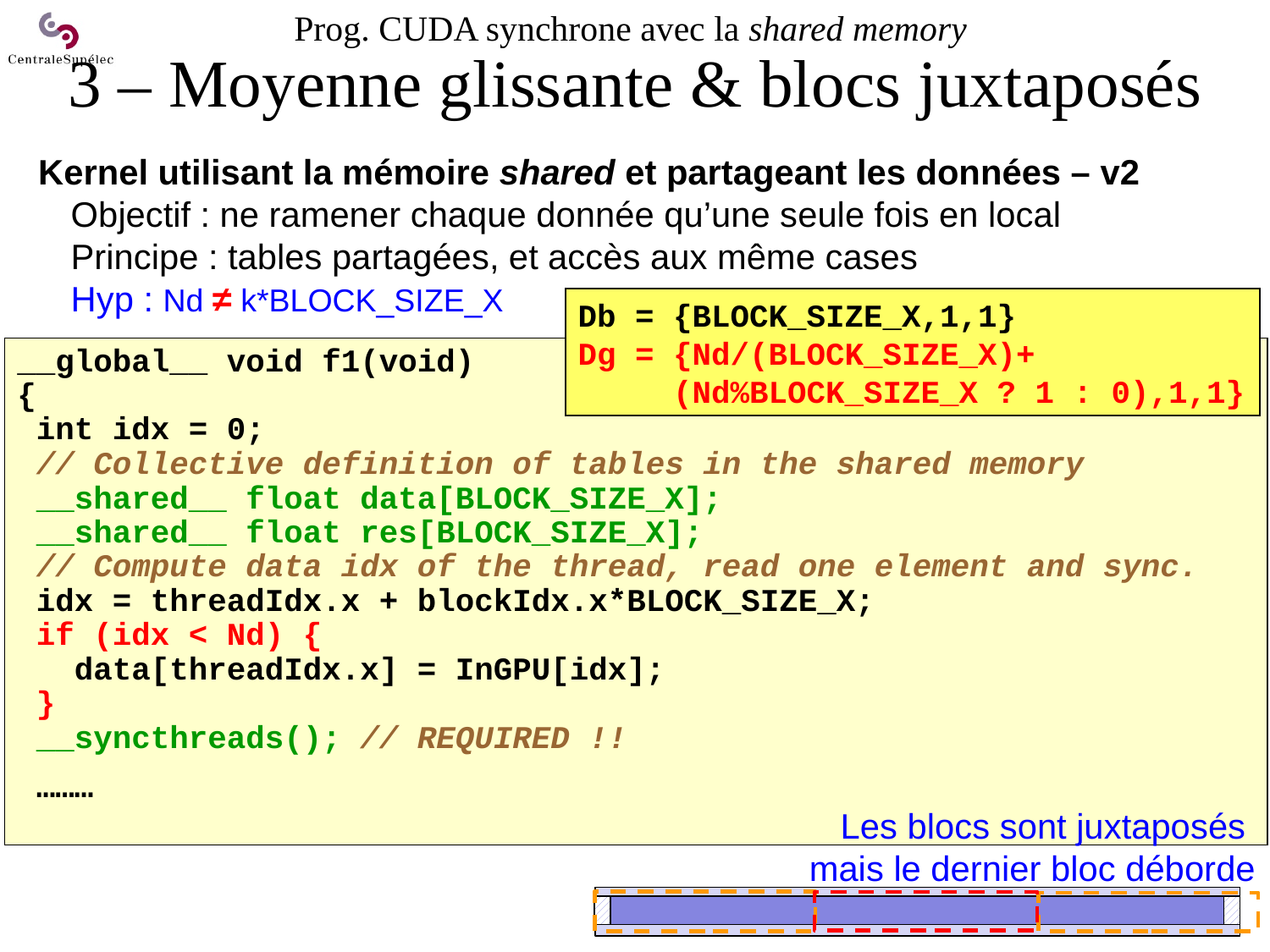

# Prog. CUDA synchrone avec la shared memory 3 – Moyenne glissante & blocs juxtaposés
Kernel utilisant la mémoire shared et partageant les données – v2
Objectif : ne ramener chaque donnée qu’une seule fois en local
Principe : tables partagées, et accès aux même cases
Hyp : Nd ≠ k*BLOCK_SIZE_X
Db = {BLOCK_SIZE_X,1,1}
Dg = {Nd/(BLOCK_SIZE_X)+
     (Nd%BLOCK_SIZE_X ? 1 : 0),1,1}
__global__ void f1(void)
{
 int idx = 0;
 // Collective definition of tables in the shared memory
 __shared__ float data[BLOCK_SIZE_X];
 __shared__ float res[BLOCK_SIZE_X];
 // Compute data idx of the thread, read one element and sync.
 idx = threadIdx.x + blockIdx.x*BLOCK_SIZE_X;
 if (idx < Nd) {
   data[threadIdx.x] = InGPU[idx];
 }
 __syncthreads(); // REQUIRED !!

 ………

Les blocs sont juxtaposés
mais le dernier bloc déborde